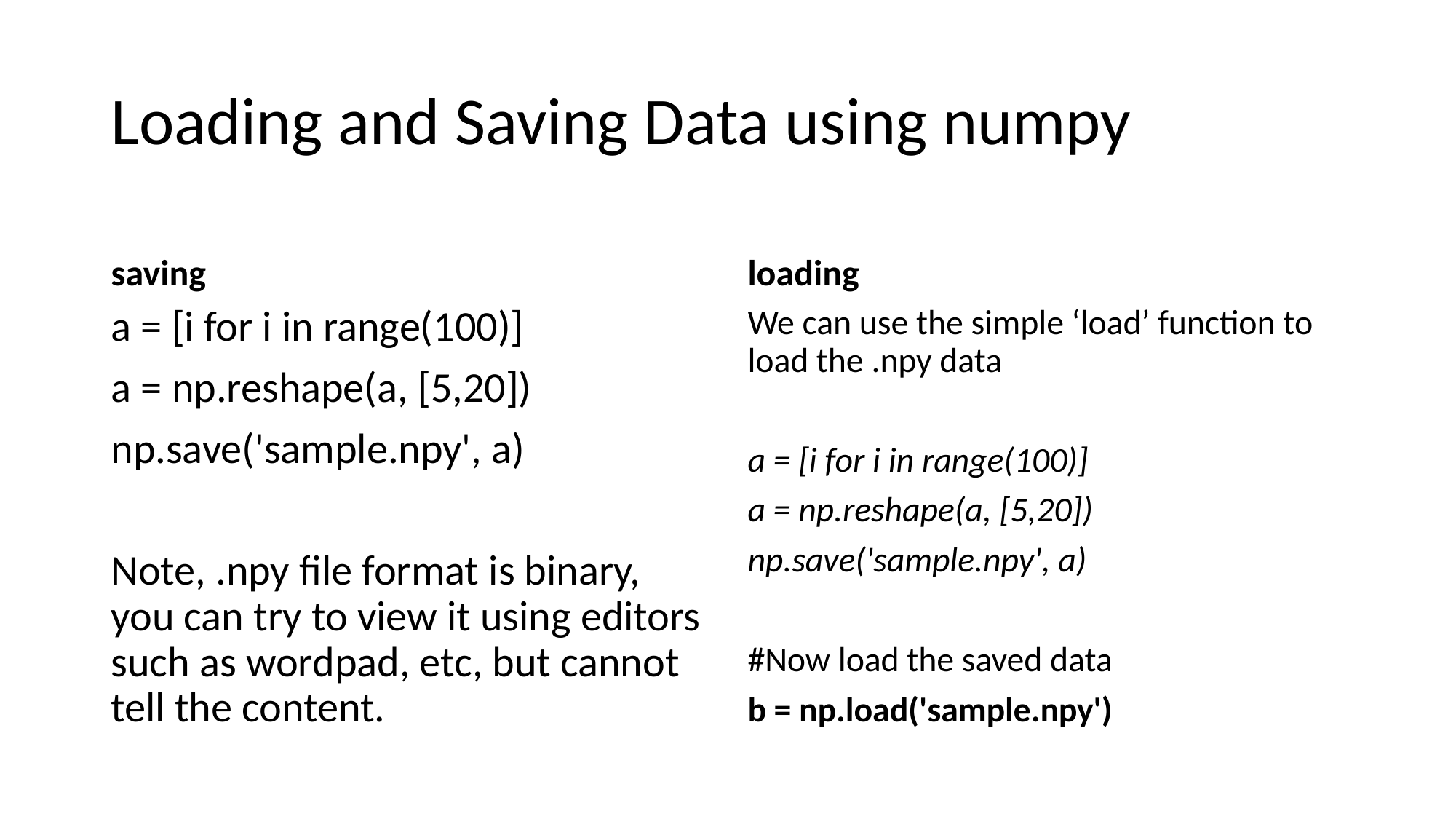

# Loading and Saving Data using numpy
saving
loading
a = [i for i in range(100)]
a = np.reshape(a, [5,20])
np.save('sample.npy', a)

Note, .npy file format is binary, you can try to view it using editors such as wordpad, etc, but cannot tell the content.
We can use the simple ‘load’ function to load the .npy data

a = [i for i in range(100)]
a = np.reshape(a, [5,20])
np.save('sample.npy', a)

#Now load the saved data
b = np.load('sample.npy')